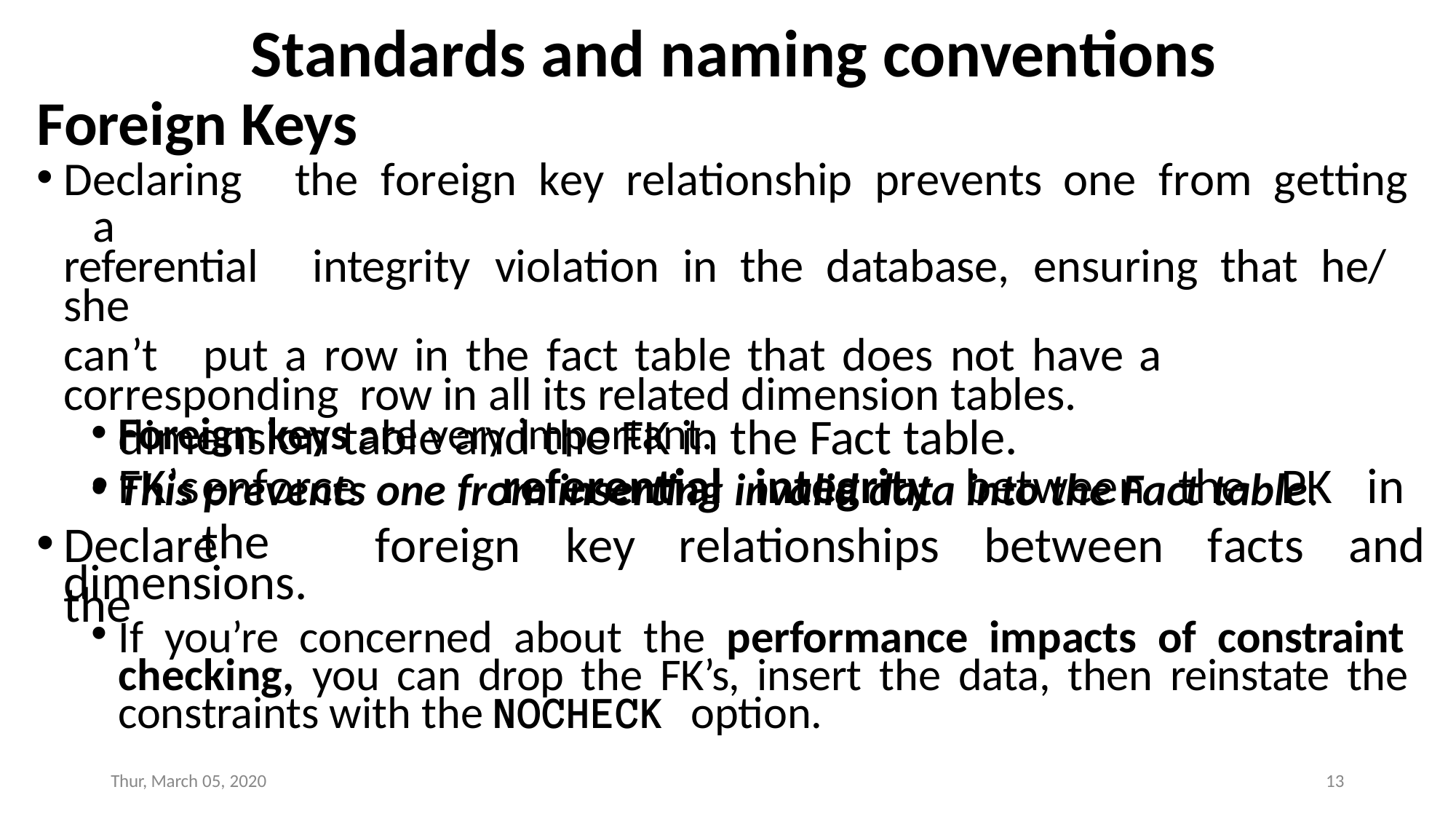

# Standards and naming conventions
Foreign Keys
Declaring	the	foreign	key	relationship	prevents	one	from	getting	a
referential	integrity	violation	in	the	database,	ensuring	that	he/she
can’t	put	a	row	in	the	fact	table	that	does	not	have	a	corresponding  row in all its related dimension tables.
Foreign keys are very important.
FK’s	enforce	referential	integrity	between	the	PK	in	the
dimension table and the FK in the Fact table.
This prevents one from inserting invalid data into the Fact table.
Declare	the
foreign	key	relationships	between	facts	and
dimensions.
If you’re concerned about the performance impacts of constraint  checking, you can drop the FK’s, insert the data, then reinstate the  constraints with the NOCHECK option.
Thur, March 05, 2020
13